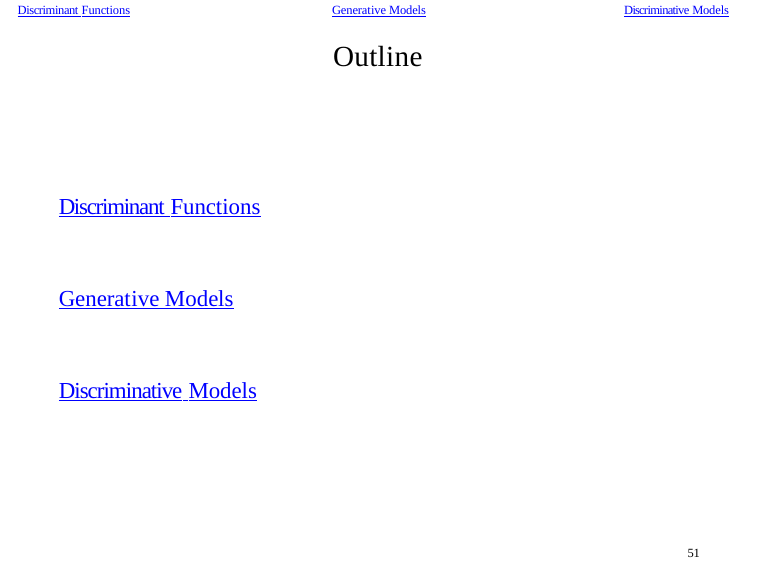

Discriminant Functions
Generative Models
Discriminative Models
Outline
Discriminant Functions
Generative Models
Discriminative Models
51